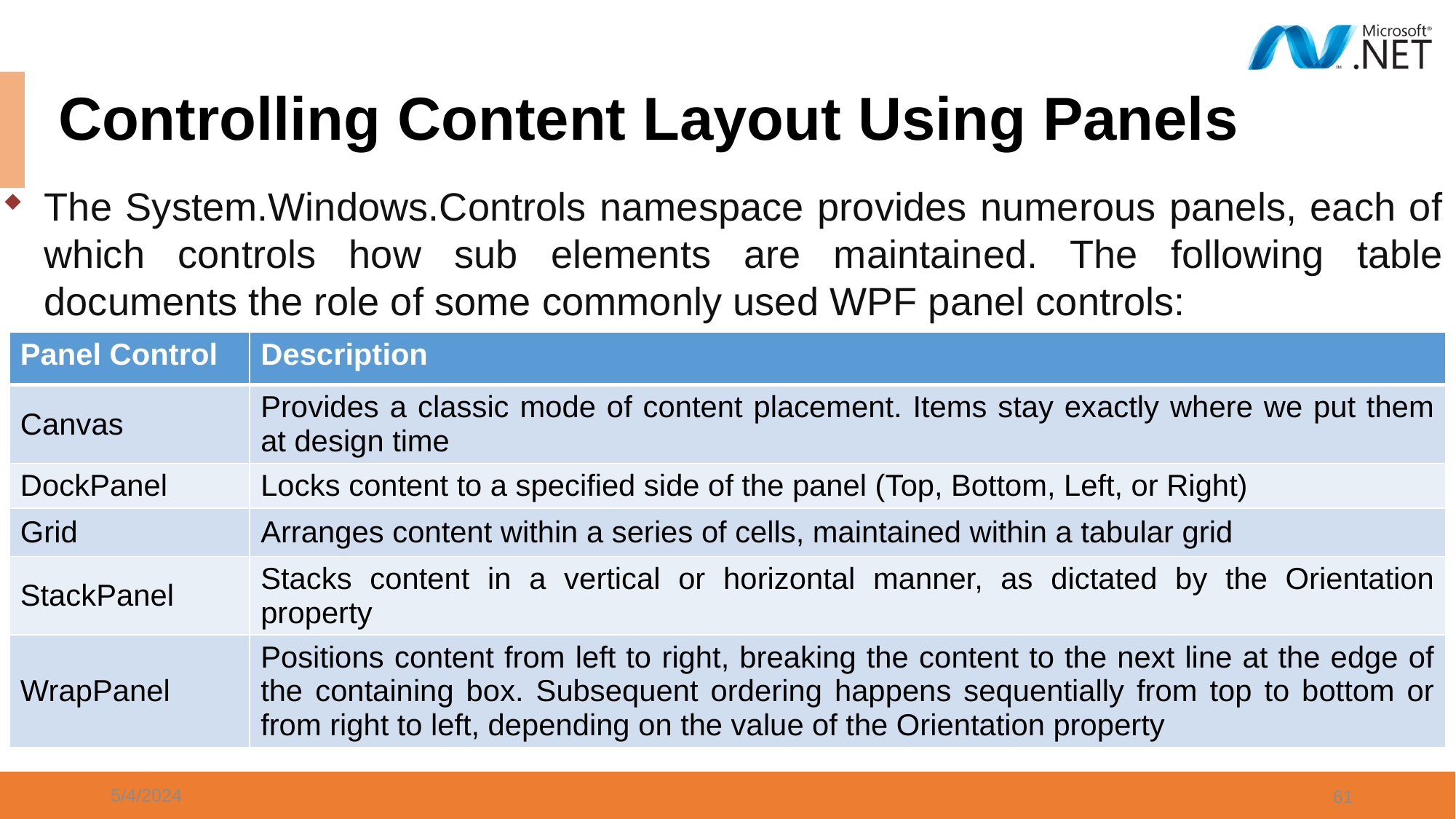

# Controlling Content Layout Using Panels
The System.Windows.Controls namespace provides numerous panels, each of which controls how sub elements are maintained. The following table documents the role of some commonly used WPF panel controls:
| Panel Control | Description |
| --- | --- |
| Canvas | Provides a classic mode of content placement. Items stay exactly where we put them at design time |
| DockPanel | Locks content to a specified side of the panel (Top, Bottom, Left, or Right) |
| Grid | Arranges content within a series of cells, maintained within a tabular grid |
| StackPanel | Stacks content in a vertical or horizontal manner, as dictated by the Orientation property |
| WrapPanel | Positions content from left to right, breaking the content to the next line at the edge of the containing box. Subsequent ordering happens sequentially from top to bottom or from right to left, depending on the value of the Orientation property |
5/4/2024
61